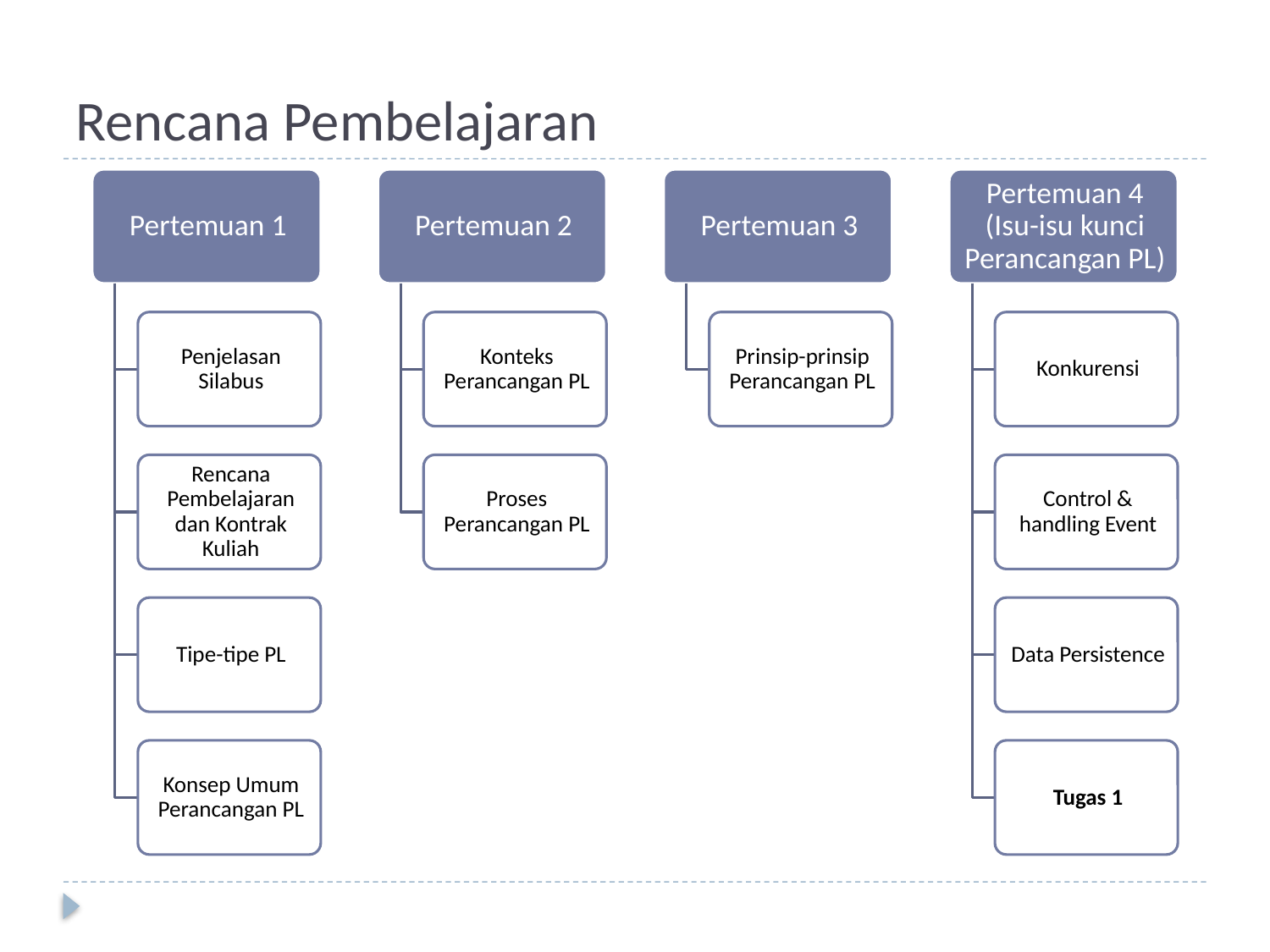

# Rencana Pembelajaran
Pertemuan 1
Penjelasan Silabus
Rencana Pembelajaran dan Kontrak Kuliah
Tipe-tipe PL
Konsep Umum Perancangan PL
Pertemuan 2
Konteks Perancangan PL
Proses Perancangan PL
Pertemuan 3
Prinsip-prinsip Perancangan PL
Pertemuan 4 (Isu-isu kunci Perancangan PL)
Konkurensi
Control & handling Event
Data Persistence
Tugas 1